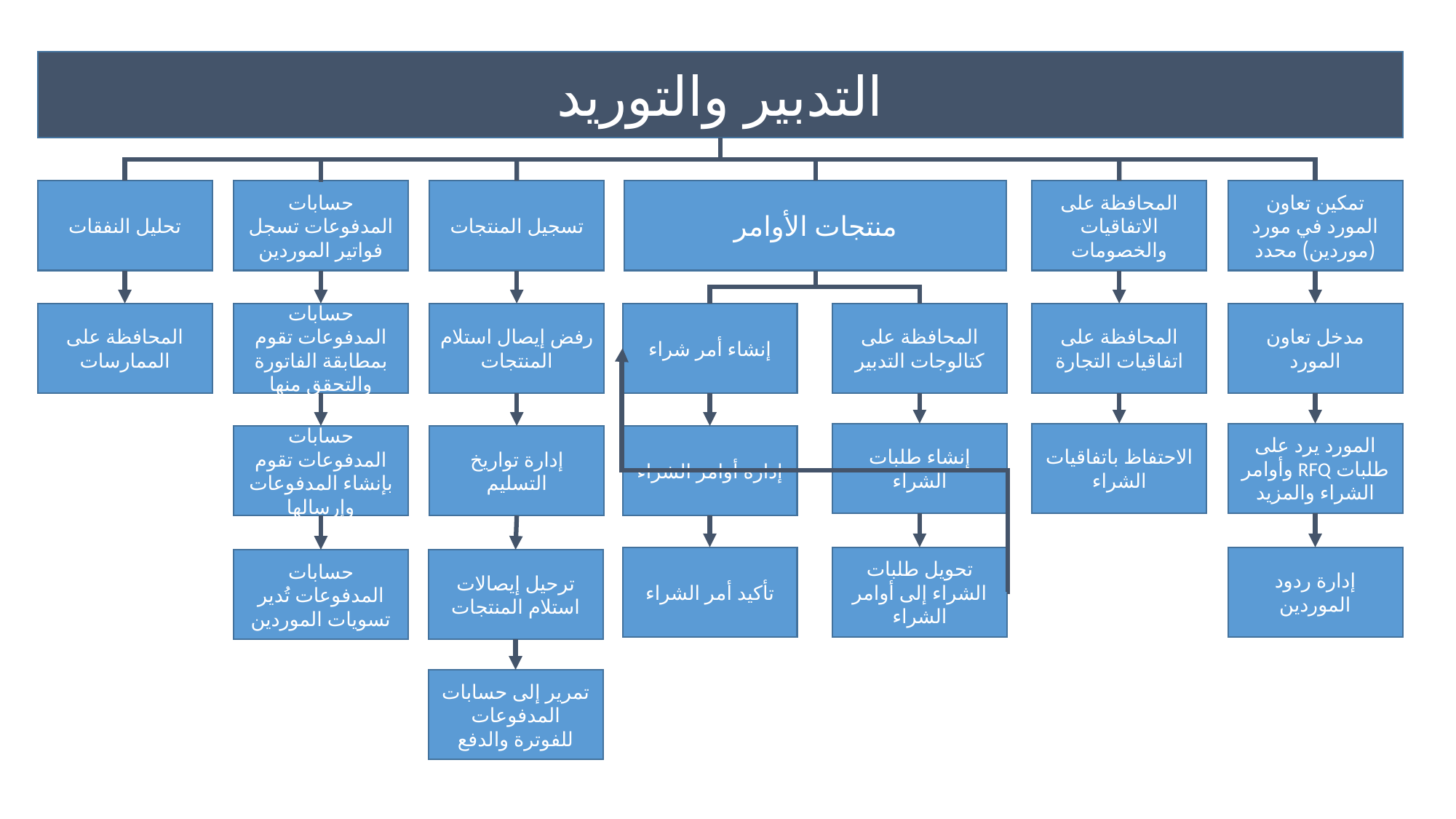

التدبير والتوريد
تمكين تعاون المورد في مورد (موردين) محدد
المحافظة على الاتفاقيات والخصومات
منتجات الأوامر
تسجيل المنتجات
حسابات المدفوعات تسجل فواتير الموردين
تحليل النفقات
مدخل تعاون المورد
المحافظة على اتفاقيات التجارة
المحافظة على كتالوجات التدبير
إنشاء أمر شراء
رفض إيصال استلام المنتجات
حسابات المدفوعات تقوم بمطابقة الفاتورة والتحقق منها
المحافظة على الممارسات
المورد يرد على طلبات RFQ وأوامر الشراء والمزيد
الاحتفاظ باتفاقيات الشراء
إنشاء طلبات الشراء
إدارة أوامر الشراء
إدارة تواريخ التسليم
حسابات المدفوعات تقوم بإنشاء المدفوعات وإرسالها
إدارة ردود الموردين
تحويل طلبات الشراء إلى أوامر الشراء
تأكيد أمر الشراء
ترحيل إيصالات استلام المنتجات
حسابات المدفوعات تُدير تسويات الموردين
تمرير إلى حسابات المدفوعات للفوترة والدفع